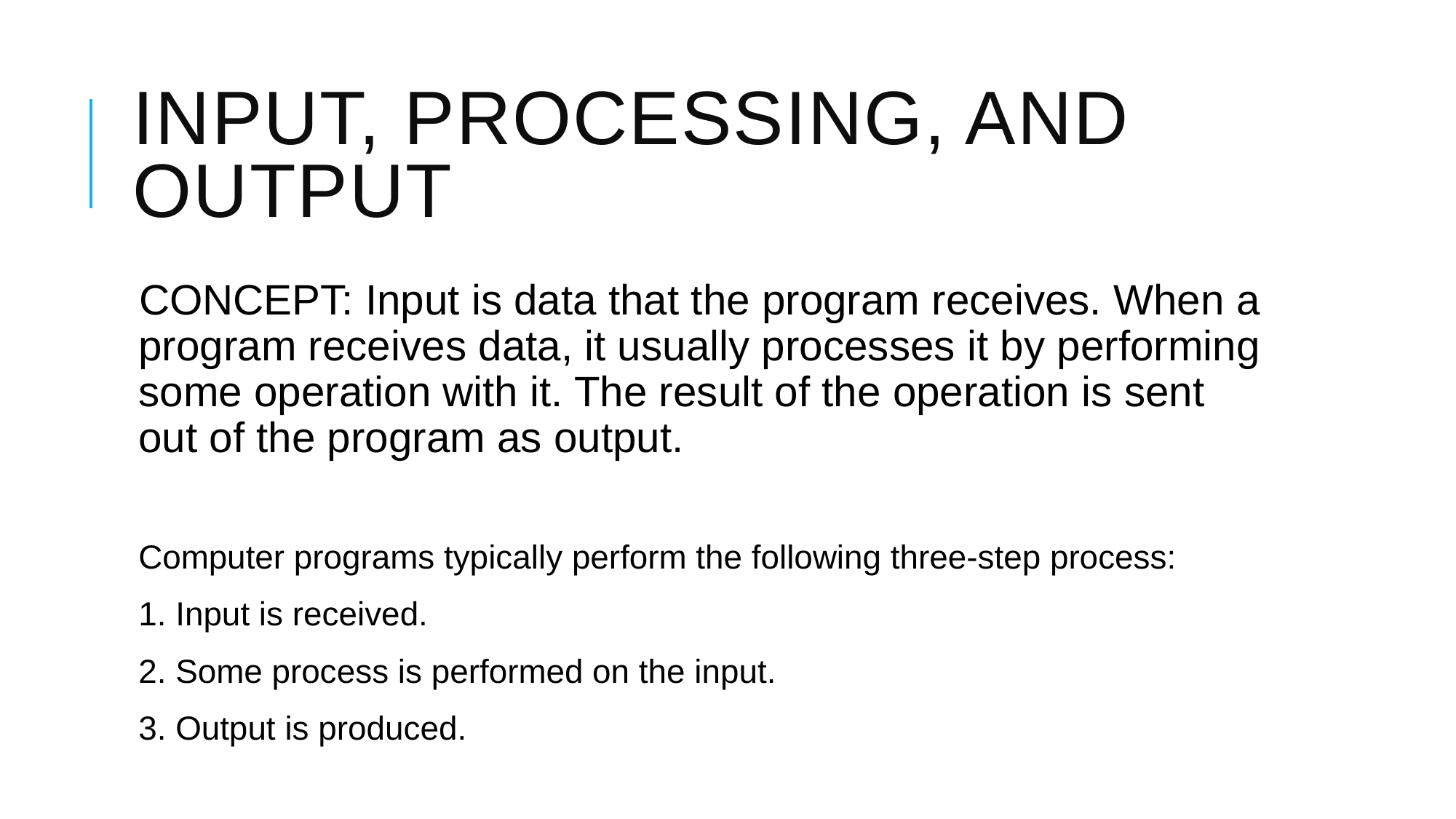

# Input, Processing, and Output
CONCEPT: Input is data that the program receives. When a program receives data, it usually processes it by performing some operation with it. The result of the operation is sent out of the program as output.

Computer programs typically perform the following three-step process:
1. Input is received.
2. Some process is performed on the input.
3. Output is produced.